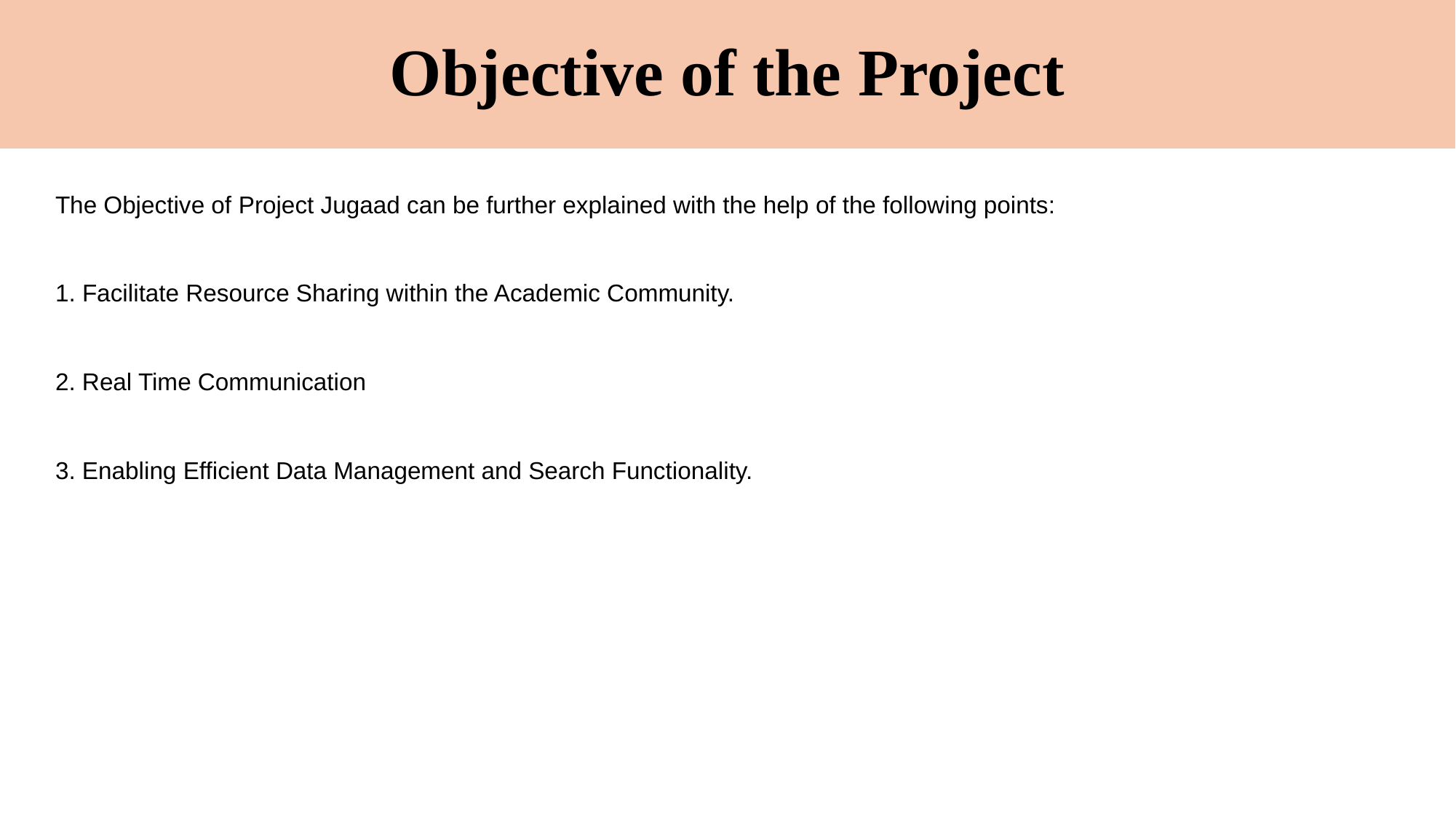

# Objective of the Project
The Objective of Project Jugaad can be further explained with the help of the following points:

1. Facilitate Resource Sharing within the Academic Community.

2. Real Time Communication

3. Enabling Efficient Data Management and Search Functionality.